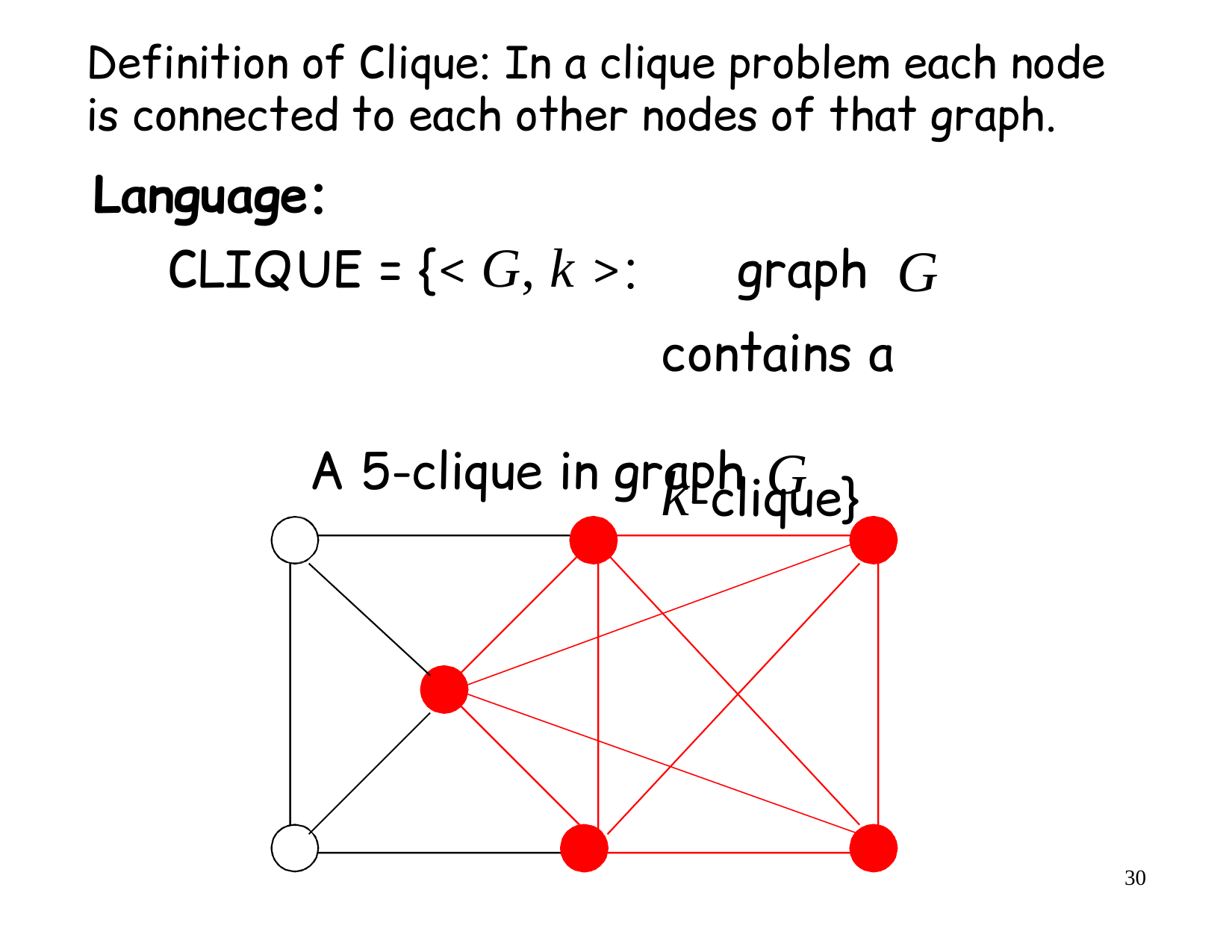

Definition of Clique: In a clique problem each node is connected to each other nodes of that graph.
Language:
CLIQUE = {< G, k >:	graph	G
contains a	k-clique}
# A 5-clique in graph G

30